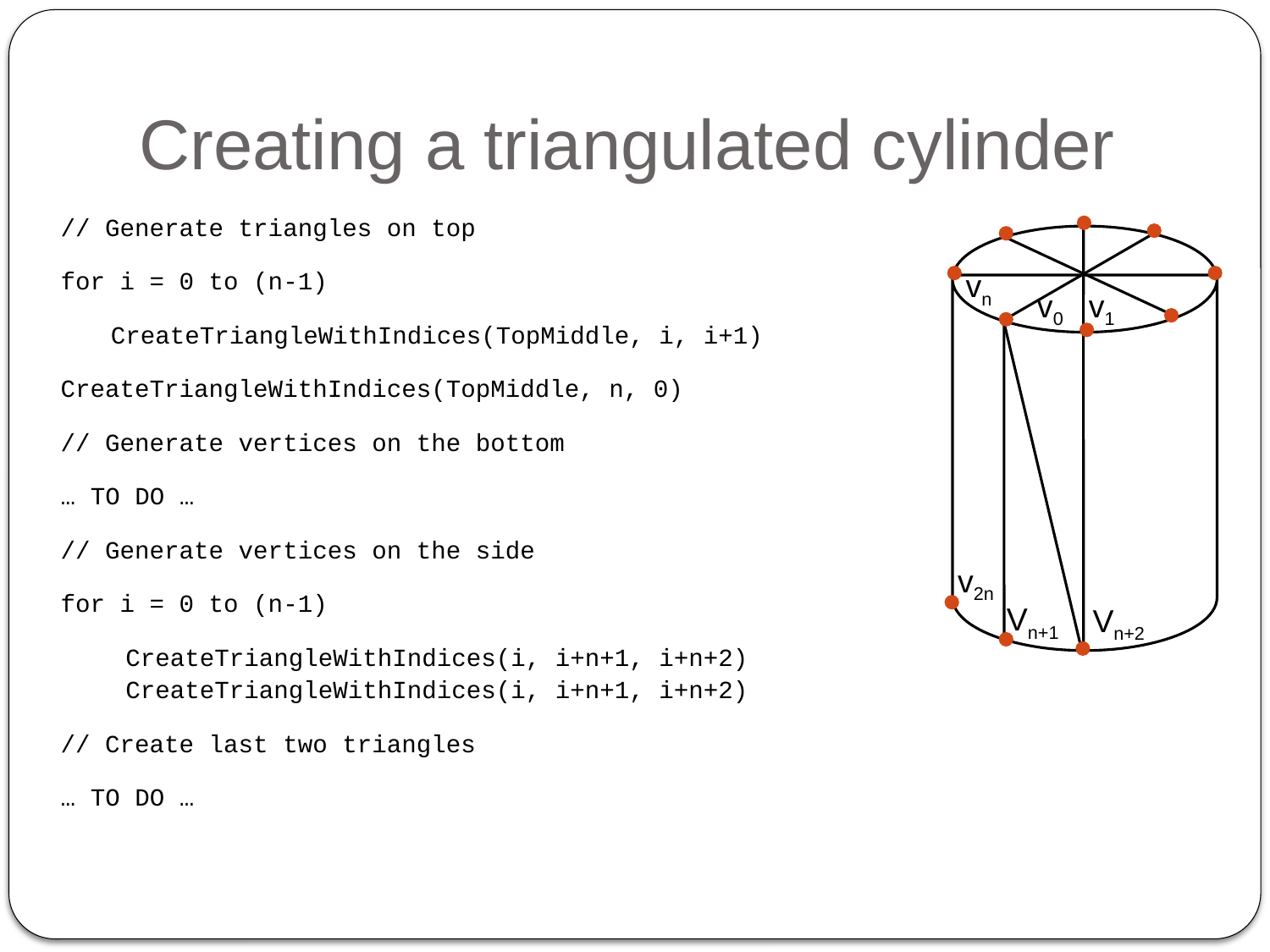

# Creating a triangulated cylinder
// Generate triangles on top
for i = 0 to (n-1)
	CreateTriangleWithIndices(TopMiddle, i, i+1)
CreateTriangleWithIndices(TopMiddle, n, 0)
// Generate vertices on the bottom
… TO DO …
// Generate vertices on the side
for i = 0 to (n-1)
	 CreateTriangleWithIndices(i, i+n+1, i+n+2)
 CreateTriangleWithIndices(i, i+n+1, i+n+2)
// Create last two triangles
… TO DO …

vn

v0
v1

v2n
Vn+1
Vn+2

93